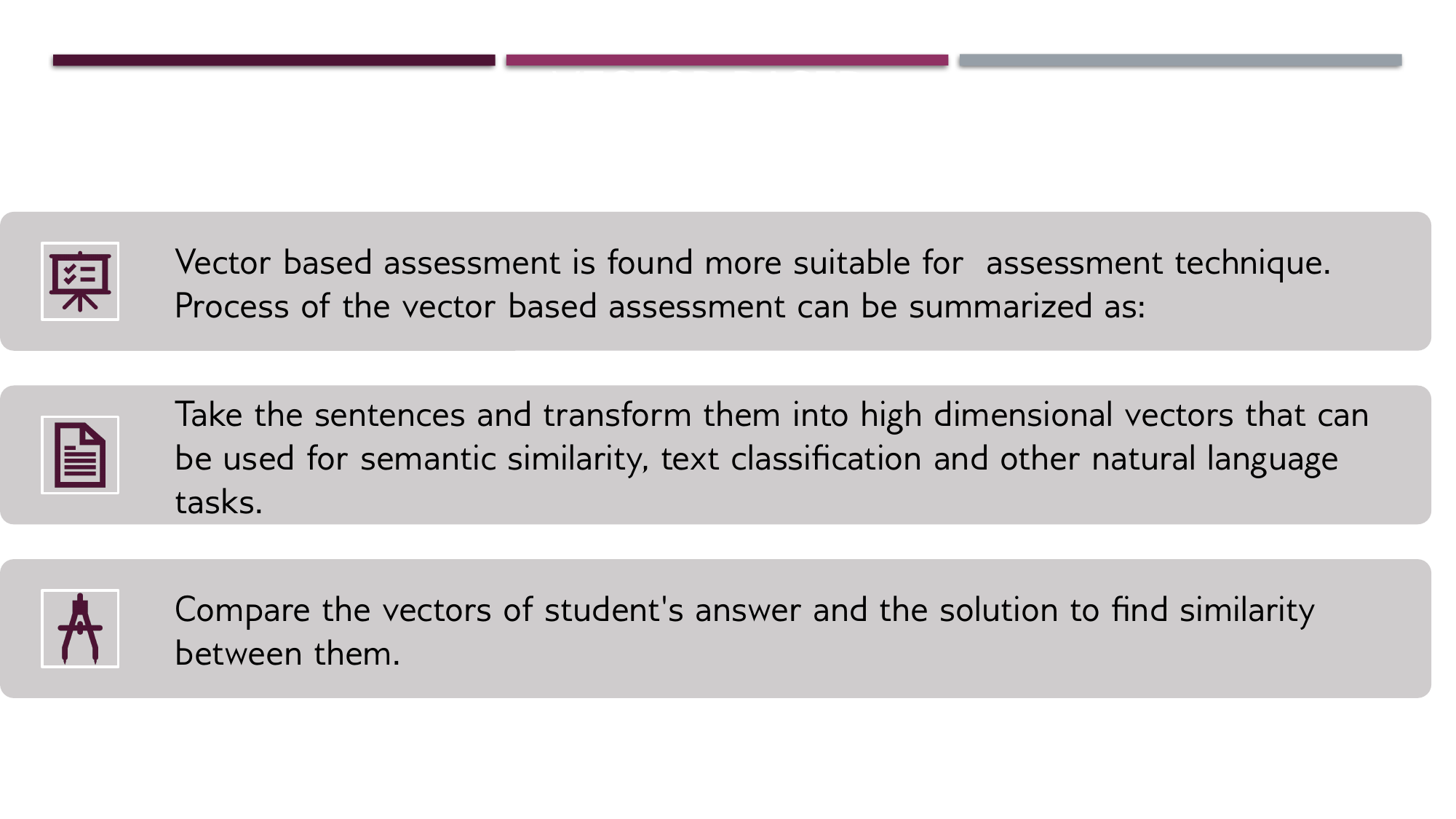

Vector based
Vector based assessment is found more suitable for  assessment technique. Process of the vector based assessment can be summarized as:
Take the sentences and transform them into high dimensional vectors that can be used for semantic similarity, text classification and other natural language tasks.
Compare the vectors of student's answer and the solution to find similarity between them.